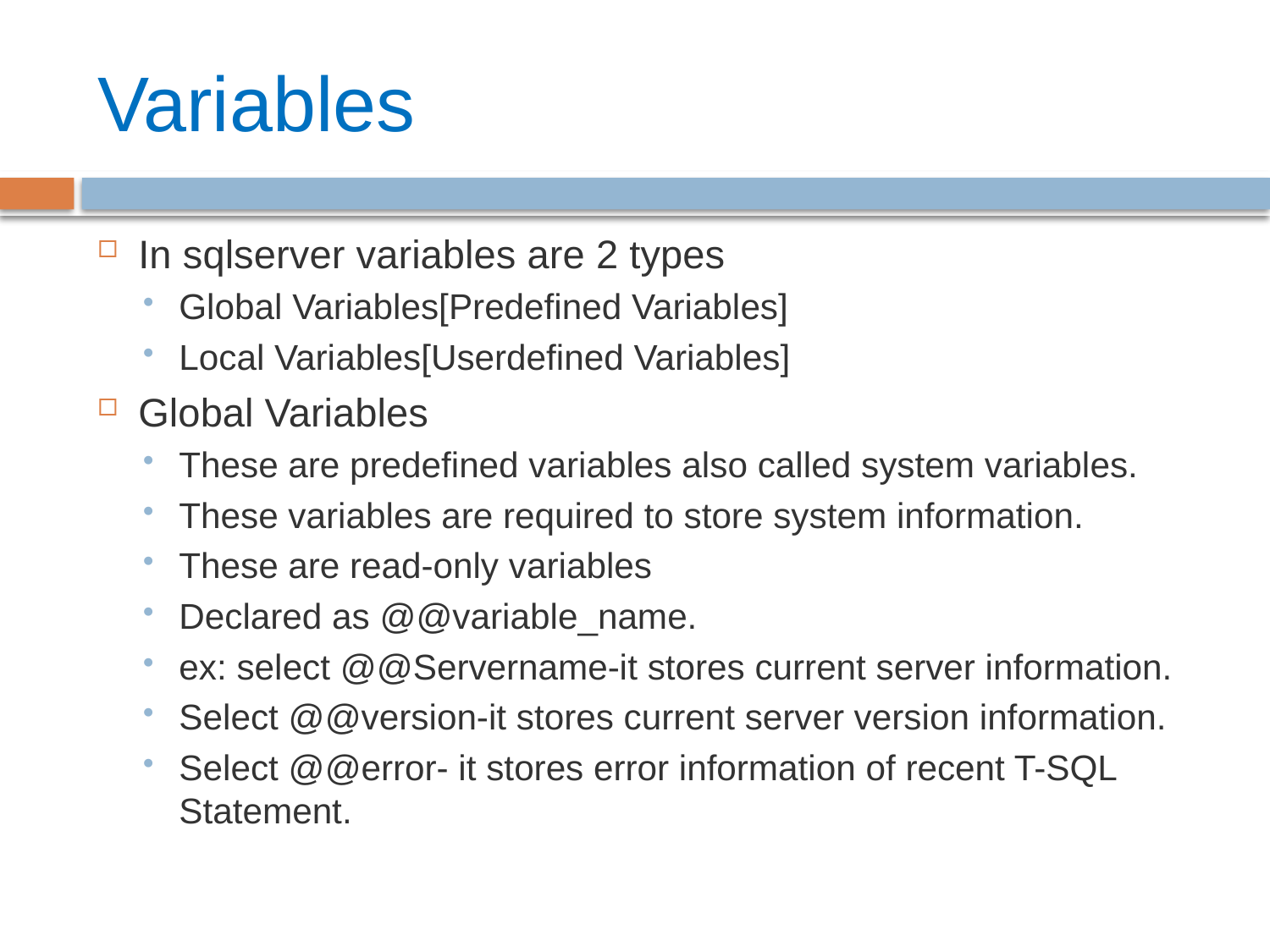

# Variables
In sqlserver variables are 2 types
Global Variables[Predefined Variables]
Local Variables[Userdefined Variables]
Global Variables
These are predefined variables also called system variables.
These variables are required to store system information.
These are read-only variables
Declared as @@variable_name.
ex: select @@Servername-it stores current server information.
Select @@version-it stores current server version information.
Select @@error- it stores error information of recent T-SQL Statement.